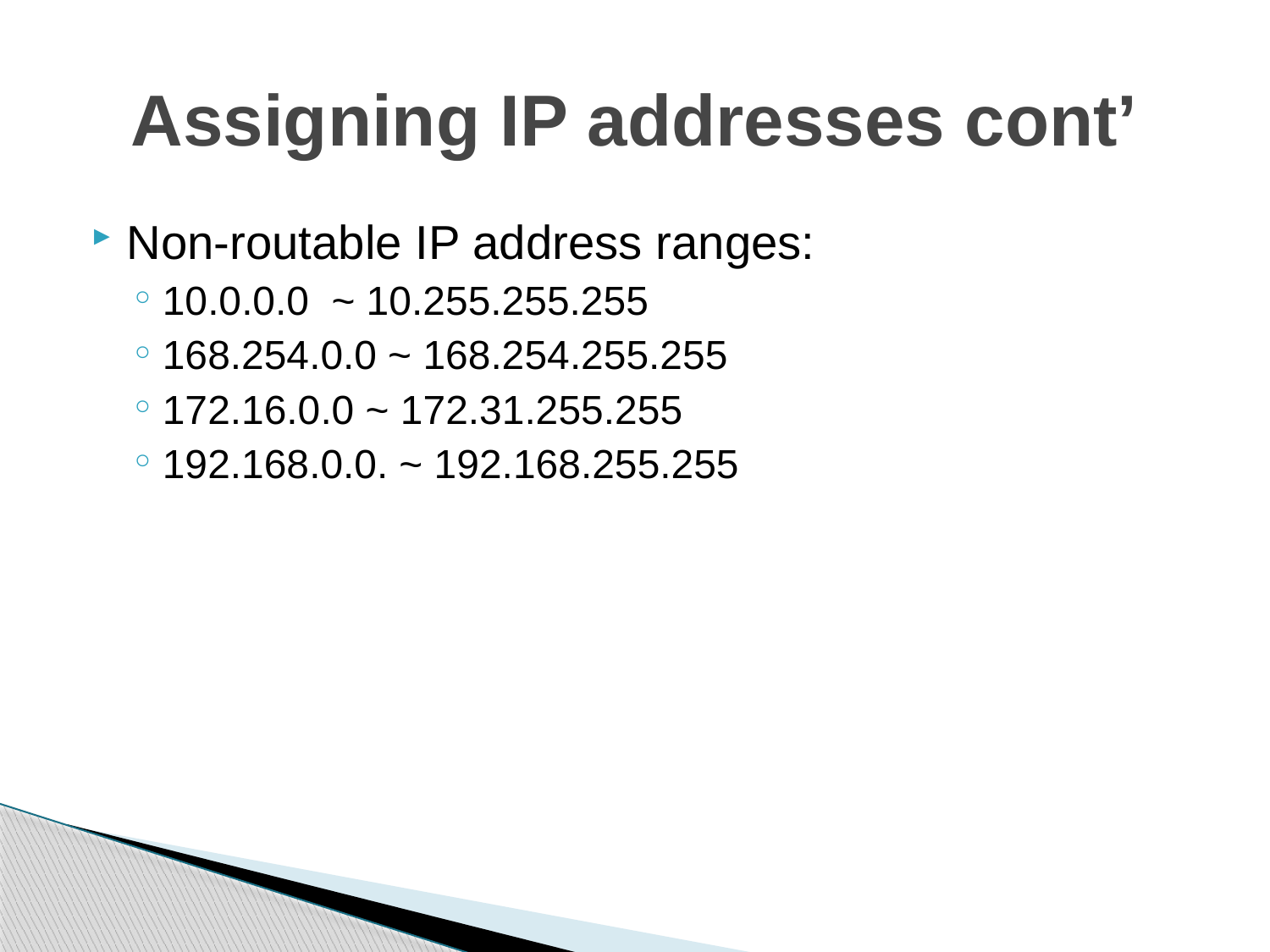

# Assigning IP addresses cont’
Non-routable IP address ranges:
10.0.0.0  ~ 10.255.255.255
168.254.0.0 ~ 168.254.255.255
172.16.0.0 ~ 172.31.255.255
192.168.0.0. ~ 192.168.255.255